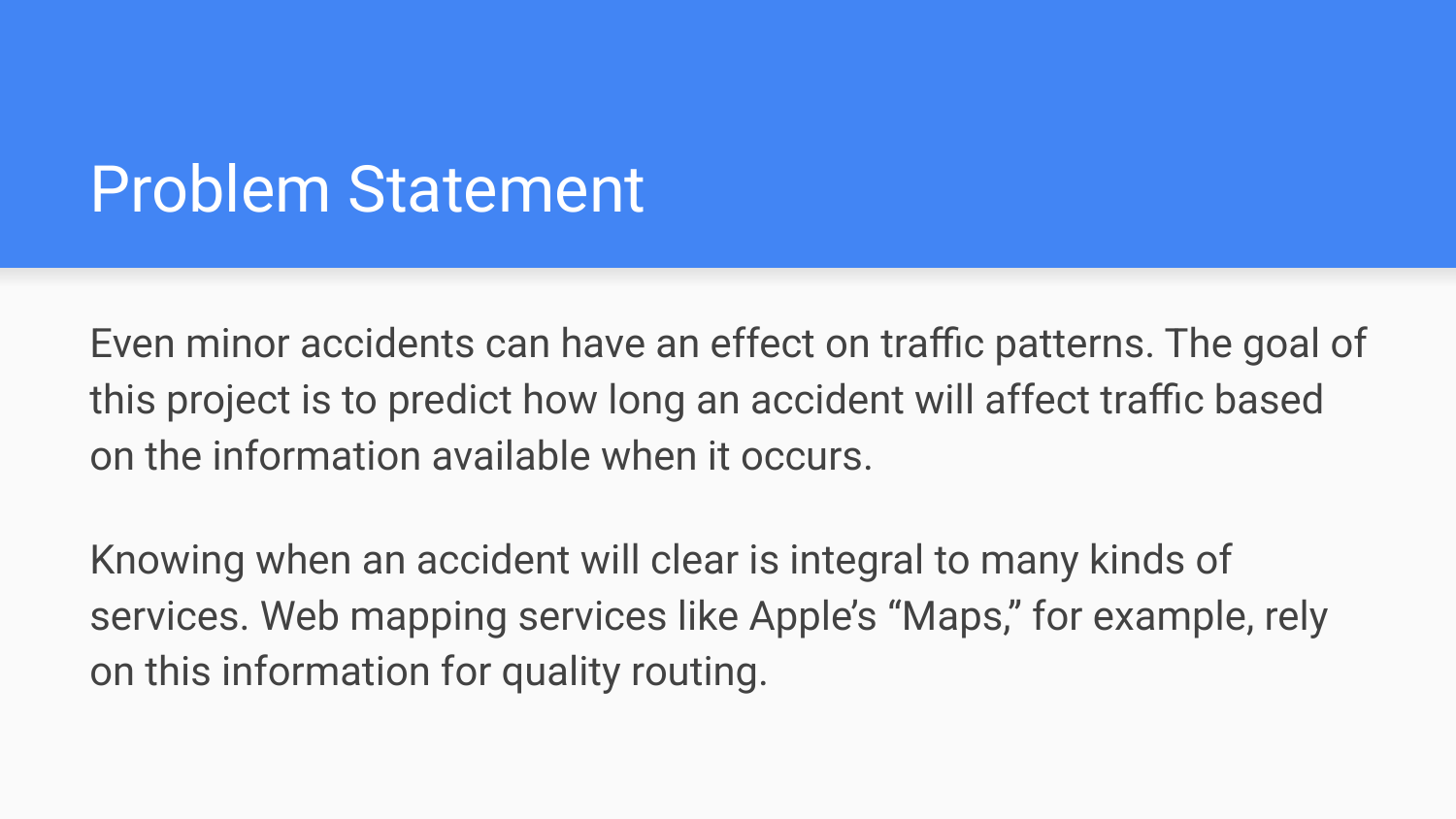

# Problem Statement
Even minor accidents can have an effect on traffic patterns. The goal of this project is to predict how long an accident will affect traffic based on the information available when it occurs.

Knowing when an accident will clear is integral to many kinds of services. Web mapping services like Apple’s “Maps,” for example, rely on this information for quality routing.